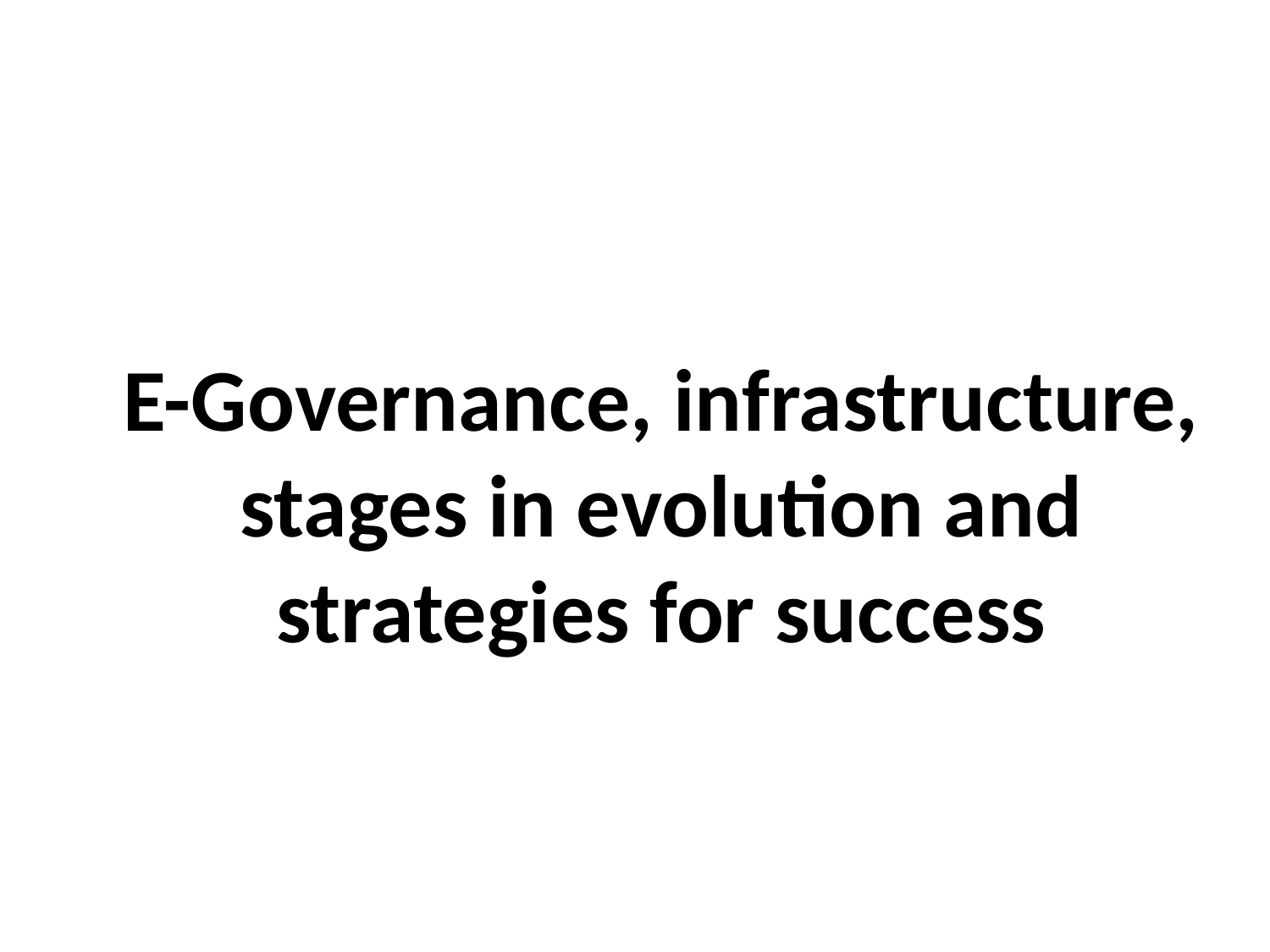

# E-Governance, infrastructure, stages in evolution and strategies for success